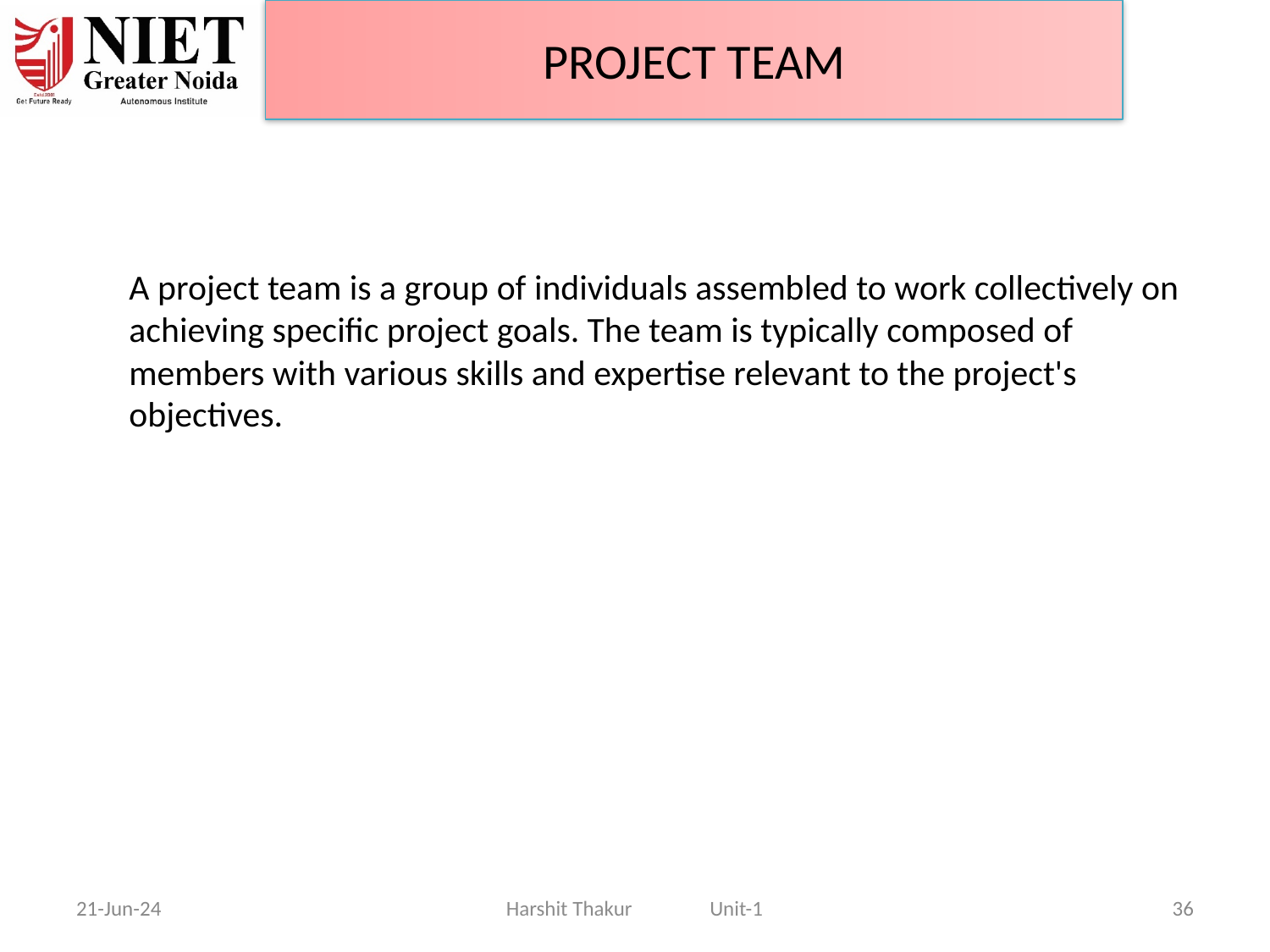

PROJECT TEAM

A project team is a group of individuals assembled to work collectively on achieving specific project goals. The team is typically composed of members with various skills and expertise relevant to the project's objectives.

21-Jun-24
Harshit Thakur                Unit-1
36